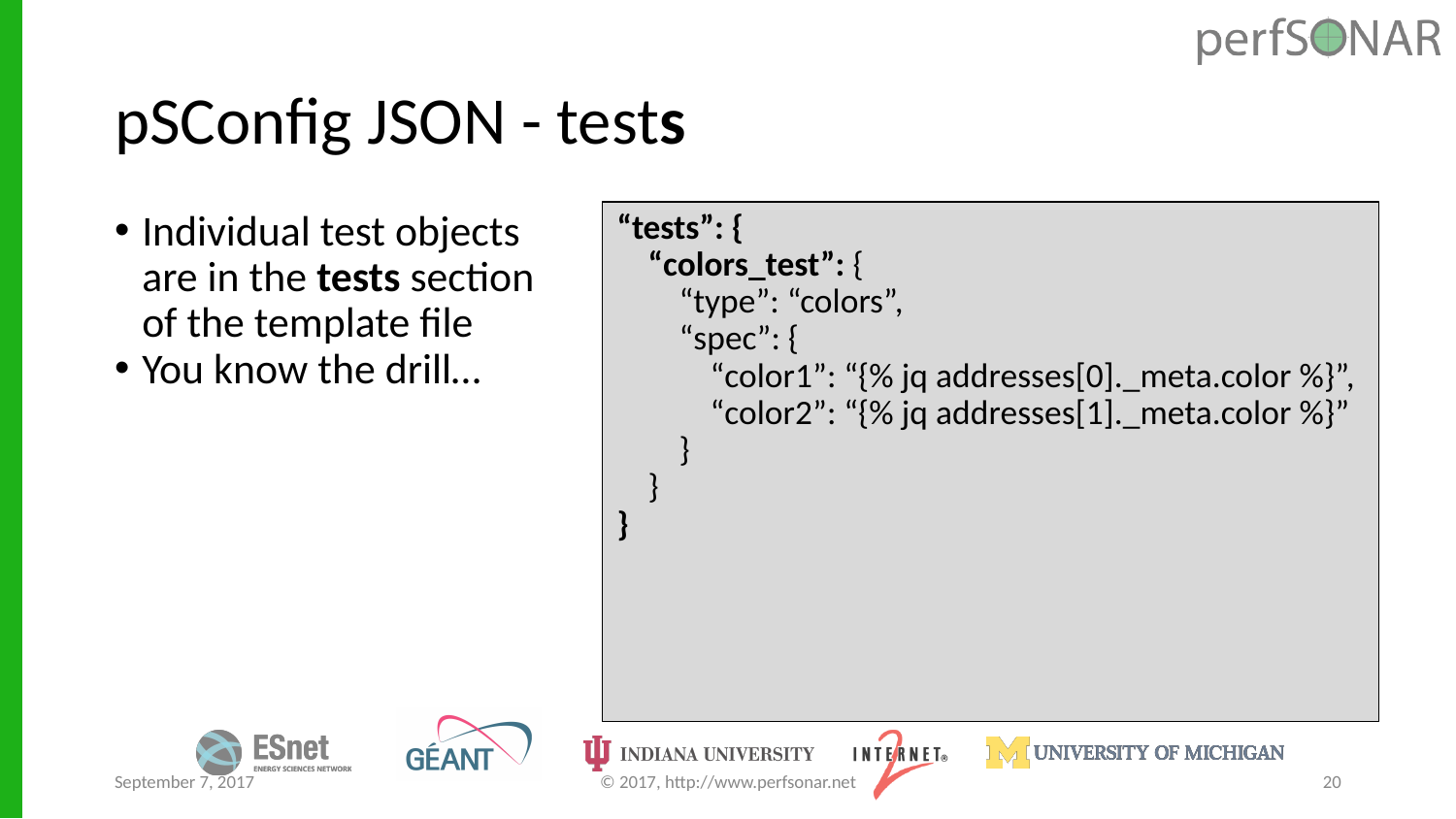

# pSConfig JSON - tests
Individual test objects are in the tests section of the template file
You know the drill…
“tests”: {
    “colors_test”: {
        “type”: “colors”,
        “spec”: {
            “color1”: “{% jq addresses[0]._meta.color %}”,
            “color2”: “{% jq addresses[1]._meta.color %}”
        }
    }
}
September 7, 2017
© 2017, http://www.perfsonar.net
20